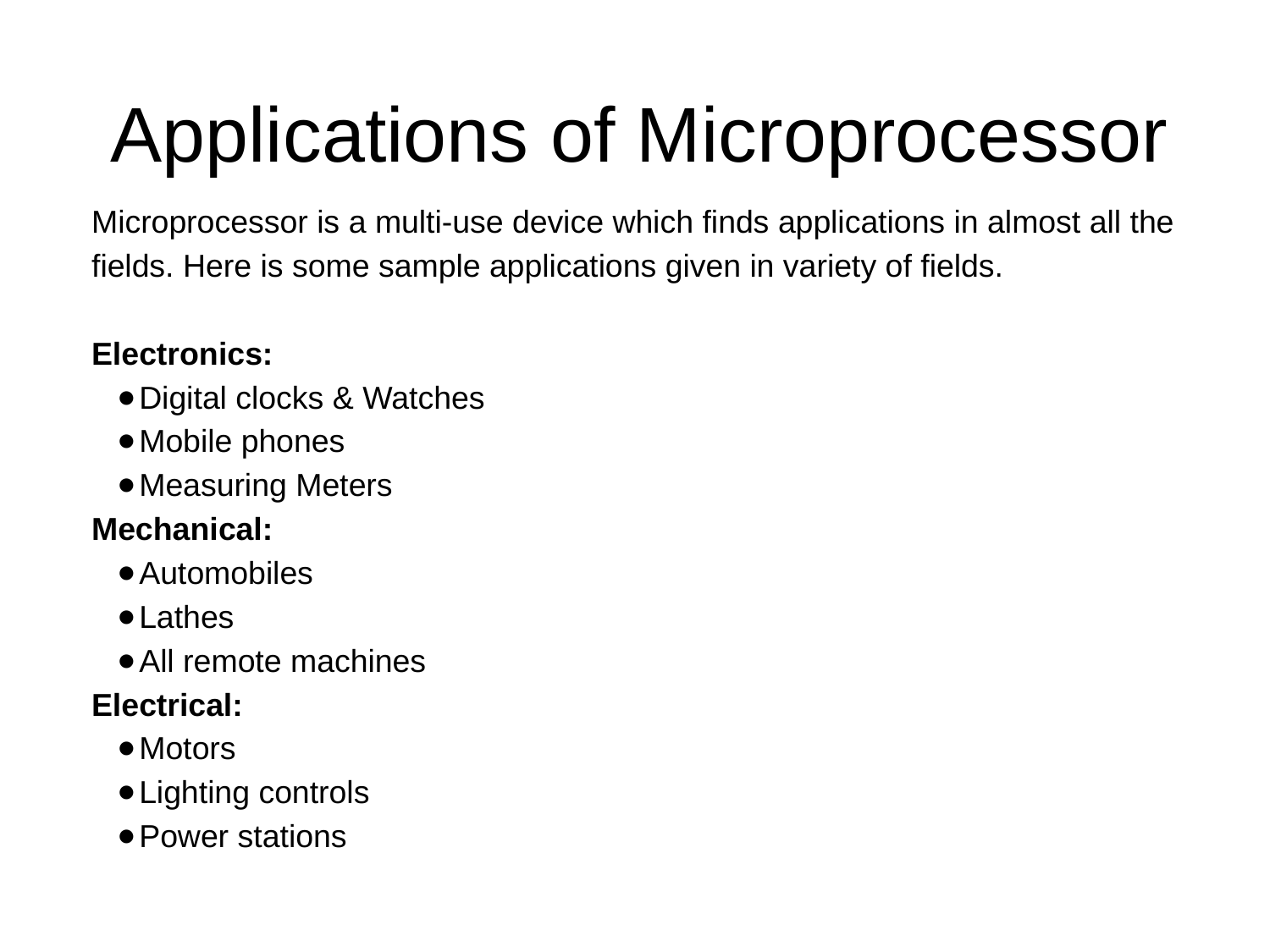

Applications of Microprocessor
Microprocessor is a multi-use device which finds applications in almost all the
fields. Here is some sample applications given in variety of fields.

Electronics:
Digital clocks & Watches
Mobile phones
Measuring Meters
Mechanical:
Automobiles
Lathes
All remote machines
Electrical:
Motors
Lighting controls
Power stations